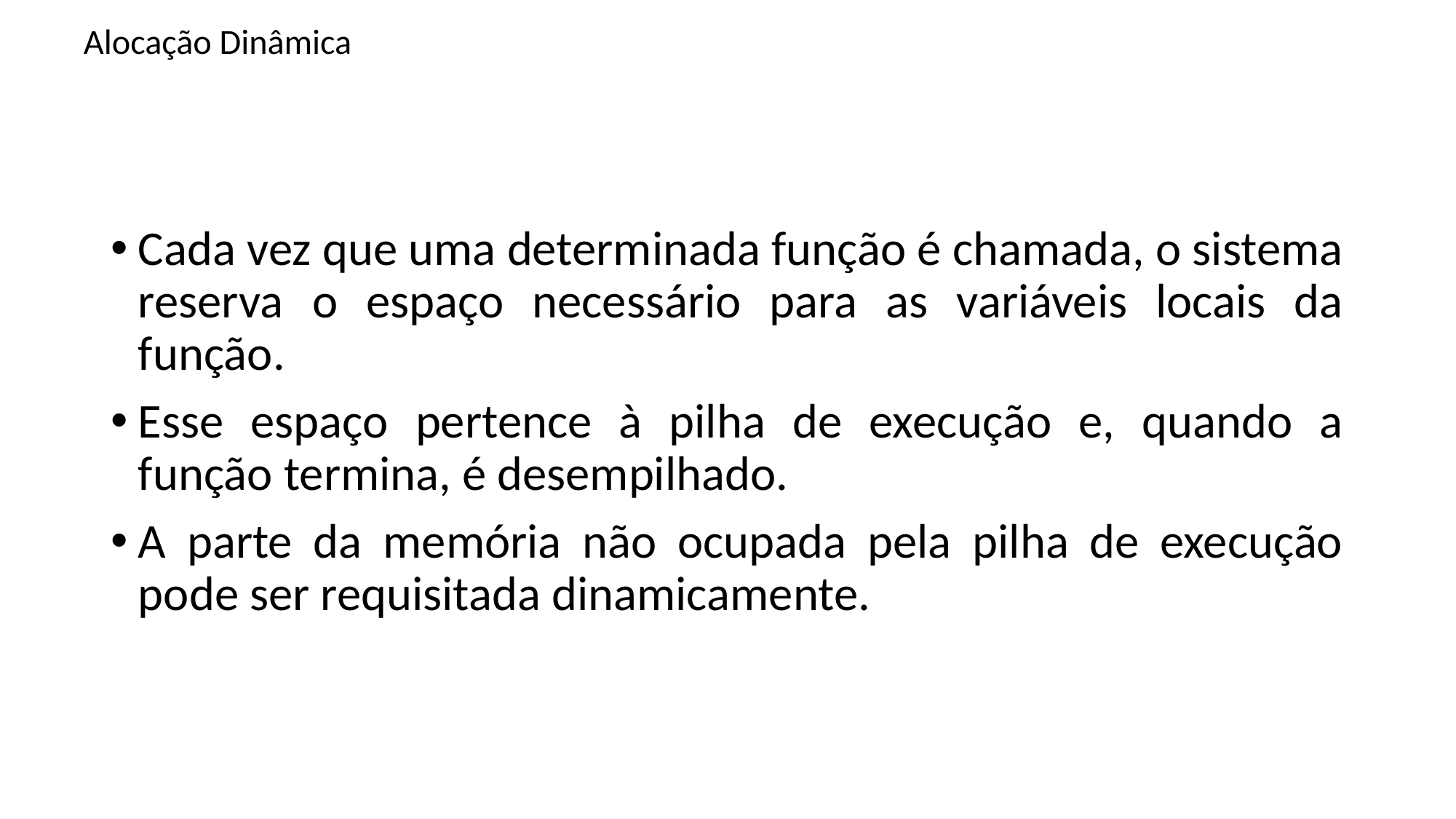

# Alocação Dinâmica
Cada vez que uma determinada função é chamada, o sistema reserva o espaço necessário para as variáveis locais da função.
Esse espaço pertence à pilha de execução e, quando a função termina, é desempilhado.
A parte da memória não ocupada pela pilha de execução pode ser requisitada dinamicamente.